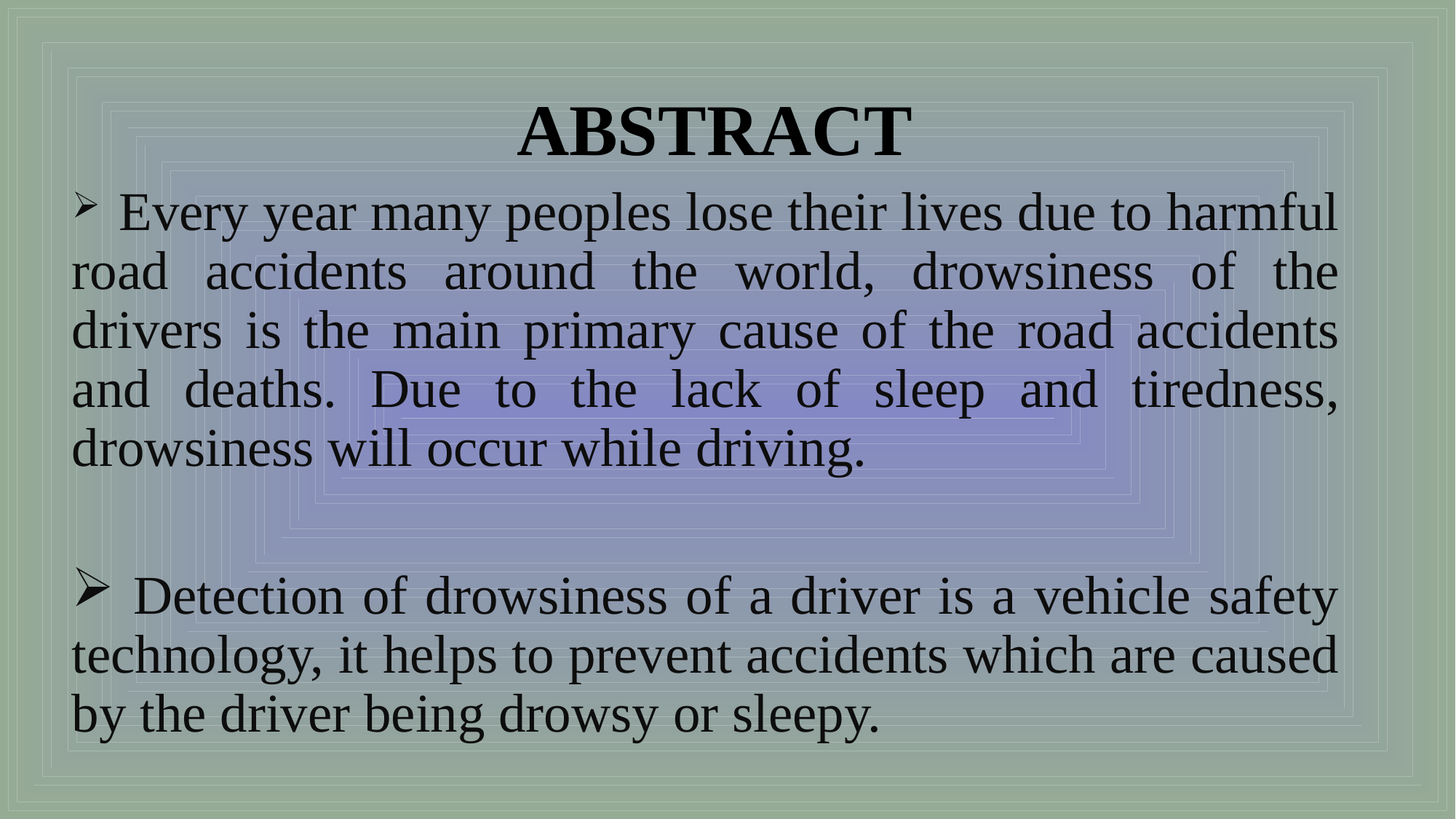

# ABSTRACT
  Every year many peoples lose their lives due to harmful road accidents around the world, drowsiness of the drivers is the main primary cause of the road accidents and deaths. Due to the lack of sleep and tiredness, drowsiness will occur while driving.

 Detection of drowsiness of a driver is a vehicle safety technology, it helps to prevent accidents which are caused by the driver being drowsy or sleepy.